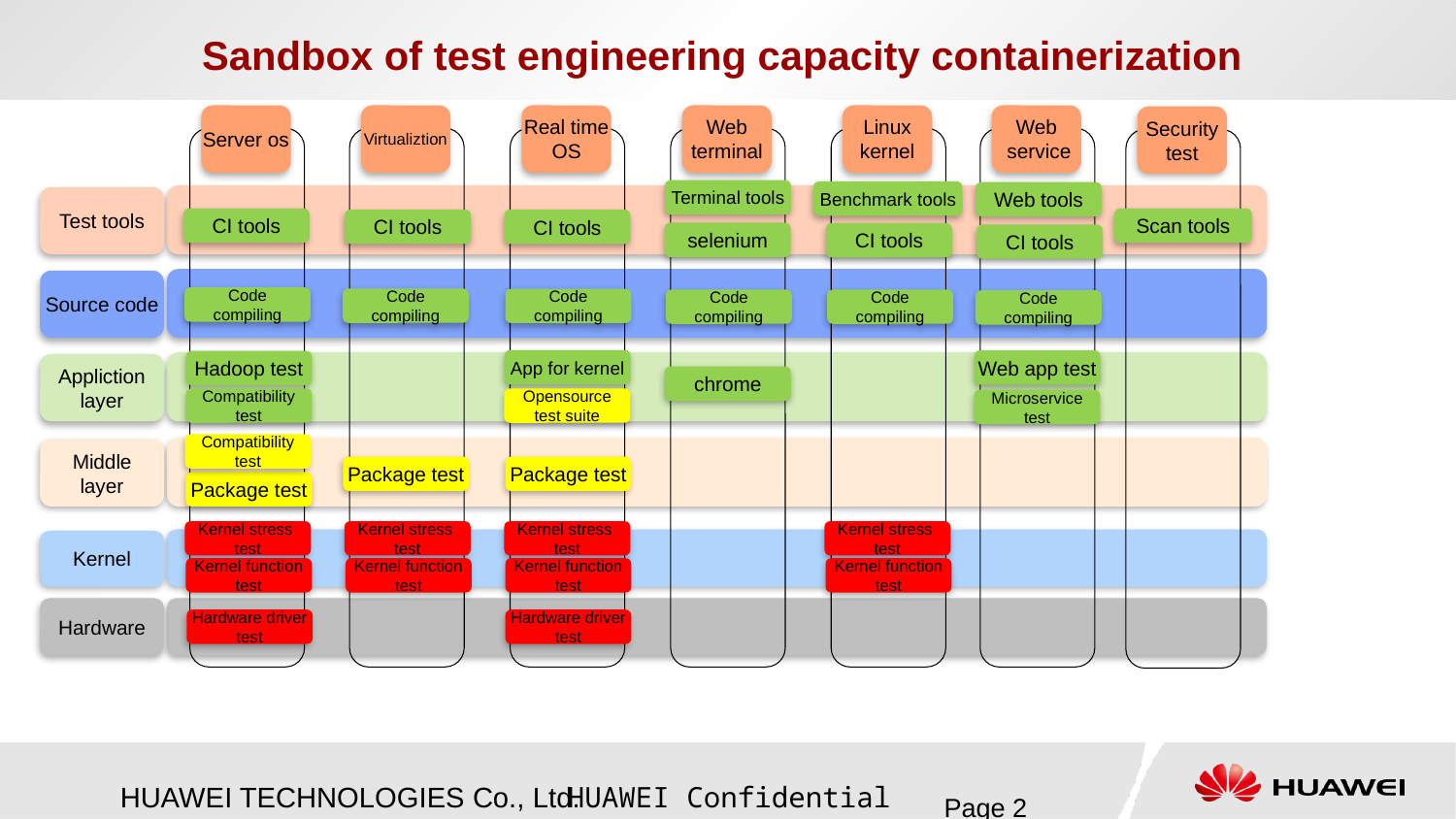

# Sandbox of test engineering capacity containerization
Server os
Virtualiztion
Real time
OS
Web
terminal
Linux
kernel
Web
 service
Security
test

Terminal tools
Benchmark tools
Web tools

Test tools
CI tools
Scan tools
CI tools
CI tools
selenium
CI tools
CI tools

Source code
Code
compiling
Code
compiling
Code
compiling
Code
compiling
Code
compiling
Code
compiling
App for kernel
Web app test
Hadoop test

Appliction
layer
chrome
Compatibility
test
Opensource
test suite
Microservice
test
Compatibility
test

Middle
layer
Package test
Package test
Package test
Kernel stress
test
Kernel stress
test
Kernel stress
test
Kernel stress
test

Kernel
Kernel function
test
Kernel function
test
Kernel function
test
Kernel function
test
Hardware

Hardware driver
test
Hardware driver
test

Page 2